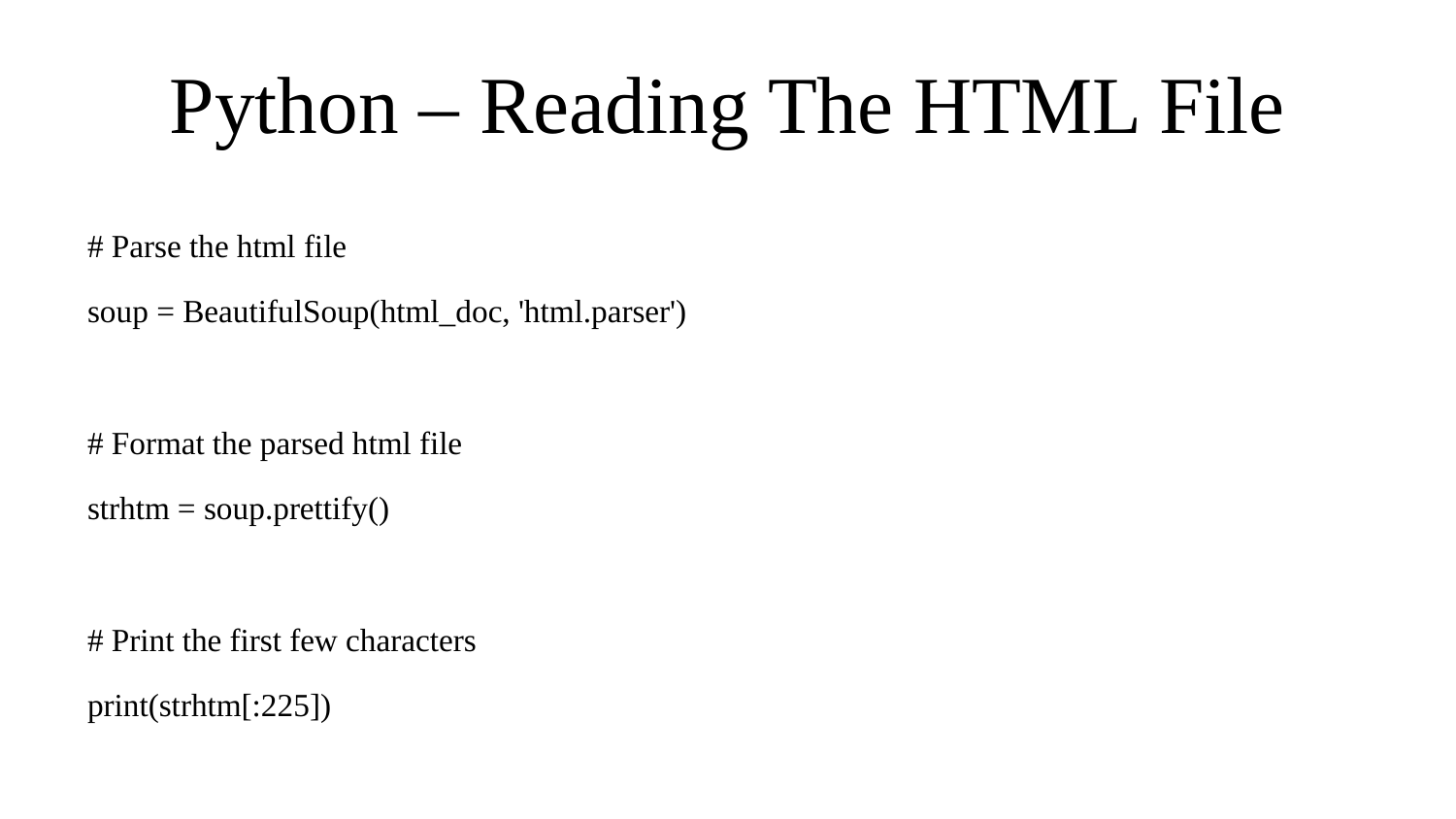

# Python – Reading The HTML File
# Parse the html file
soup = BeautifulSoup(html_doc, 'html.parser')

# Format the parsed html file
strhtm = soup.prettify()

# Print the first few characters
print(strhtm[:225])